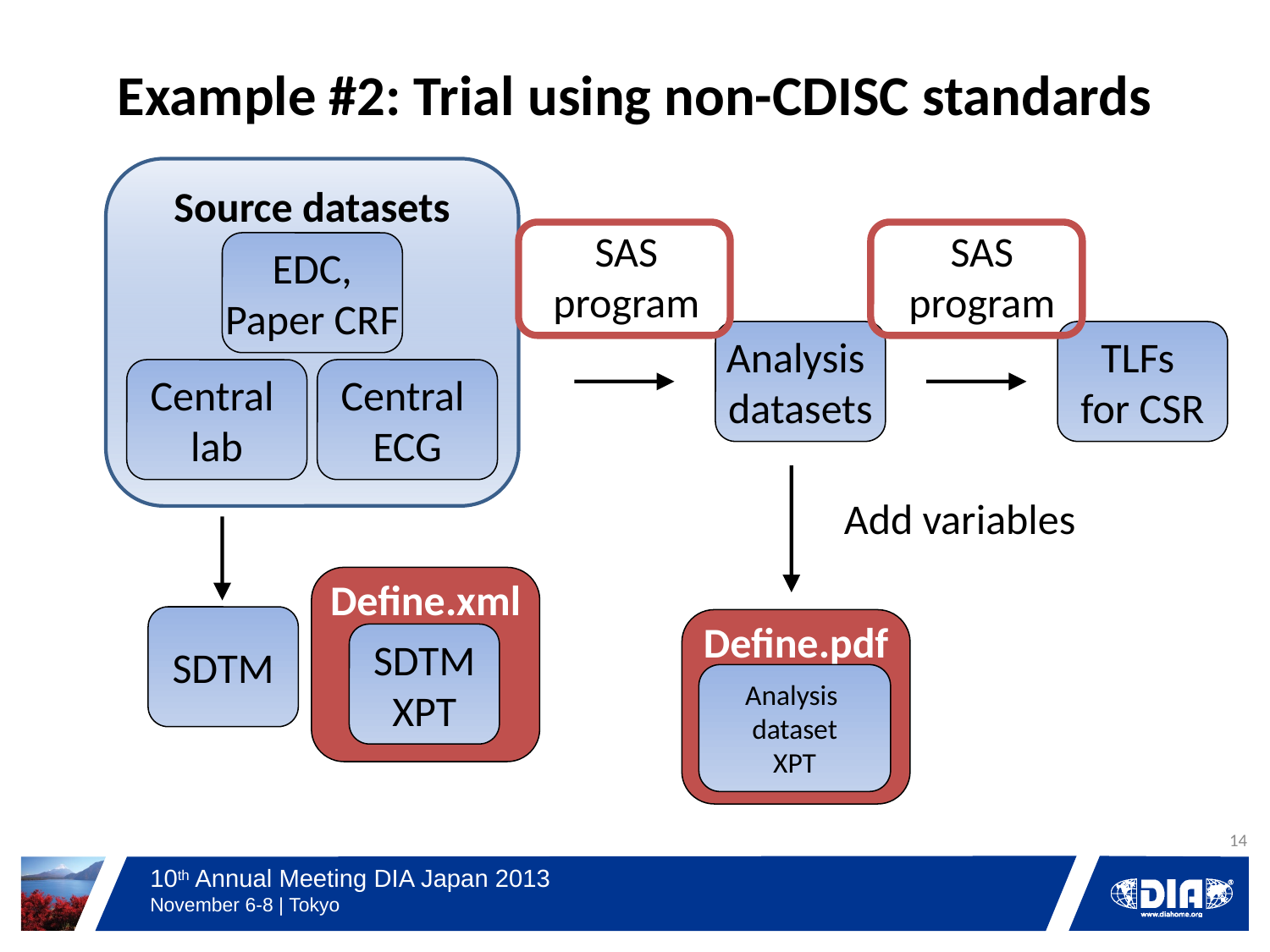

# Example #2: Trial using non-CDISC standards
Source datasets

SAS
program
SAS
program
EDC,
Paper CRF
Analysis
datasets
TLFs
for CSR
Central
lab
Central
ECG

Add variables

Define.pdf

Analysis
dataset
XPT

Define.xml

SDTM
SDTM
XPT
14